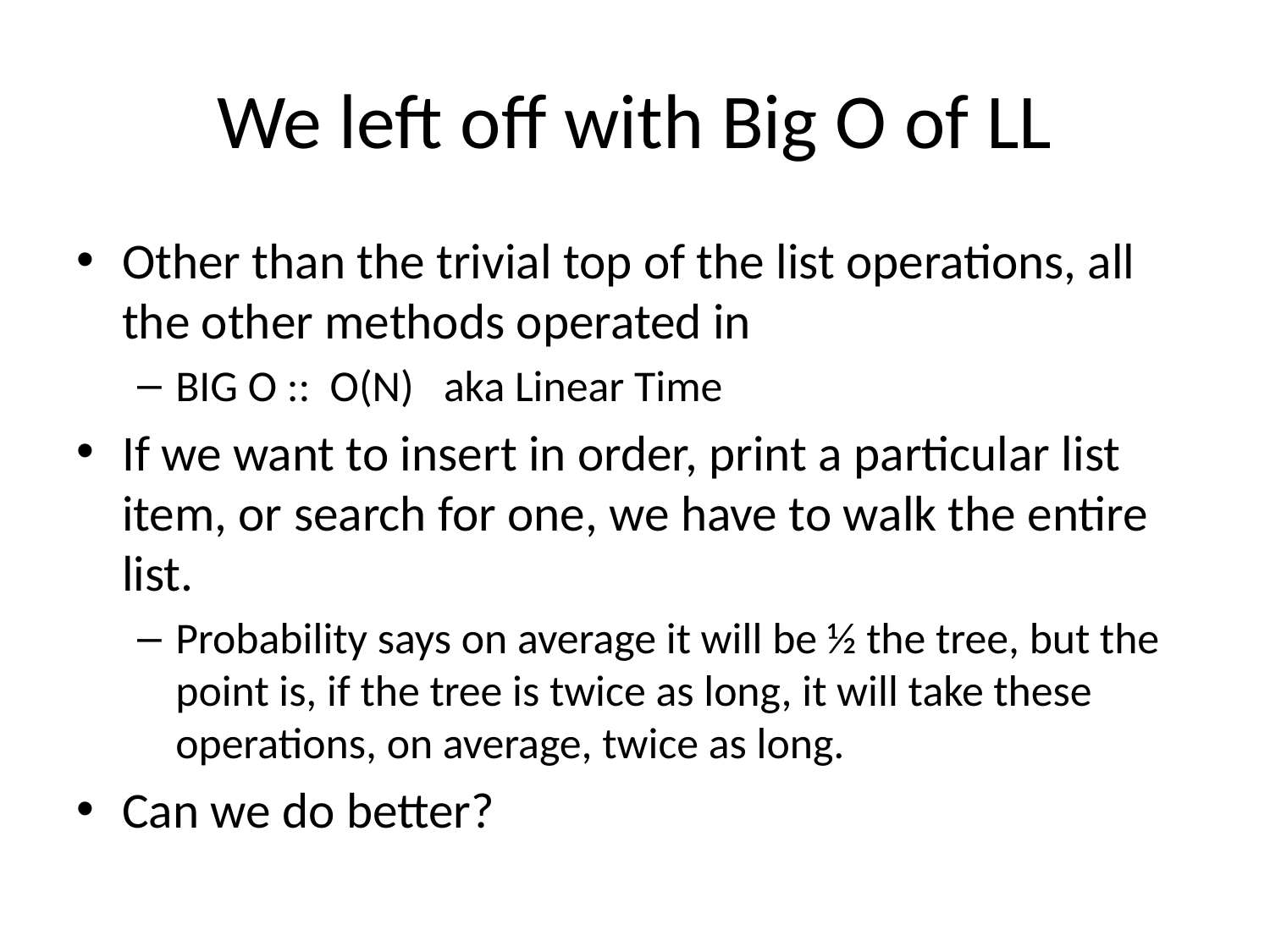

# We left off with Big O of LL
Other than the trivial top of the list operations, all the other methods operated in
BIG O ::  O(N)   aka Linear Time
If we want to insert in order, print a particular list item, or search for one, we have to walk the entire list.
Probability says on average it will be ½ the tree, but the point is, if the tree is twice as long, it will take these operations, on average, twice as long.
Can we do better?